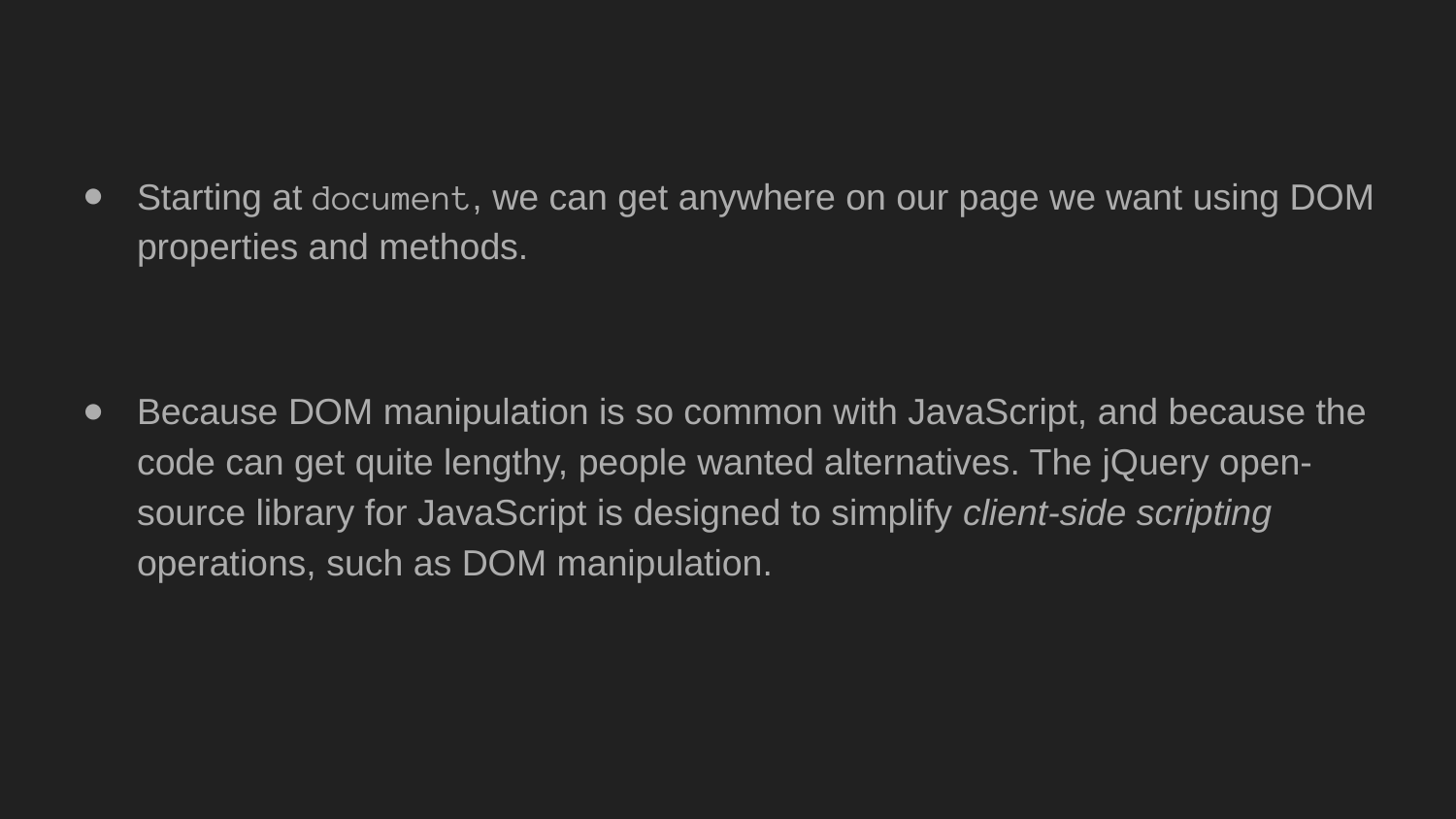

Starting at document, we can get anywhere on our page we want using DOM properties and methods.

Because DOM manipulation is so common with JavaScript, and because the code can get quite lengthy, people wanted alternatives. The jQuery open-source library for JavaScript is designed to simplify client-side scripting operations, such as DOM manipulation.